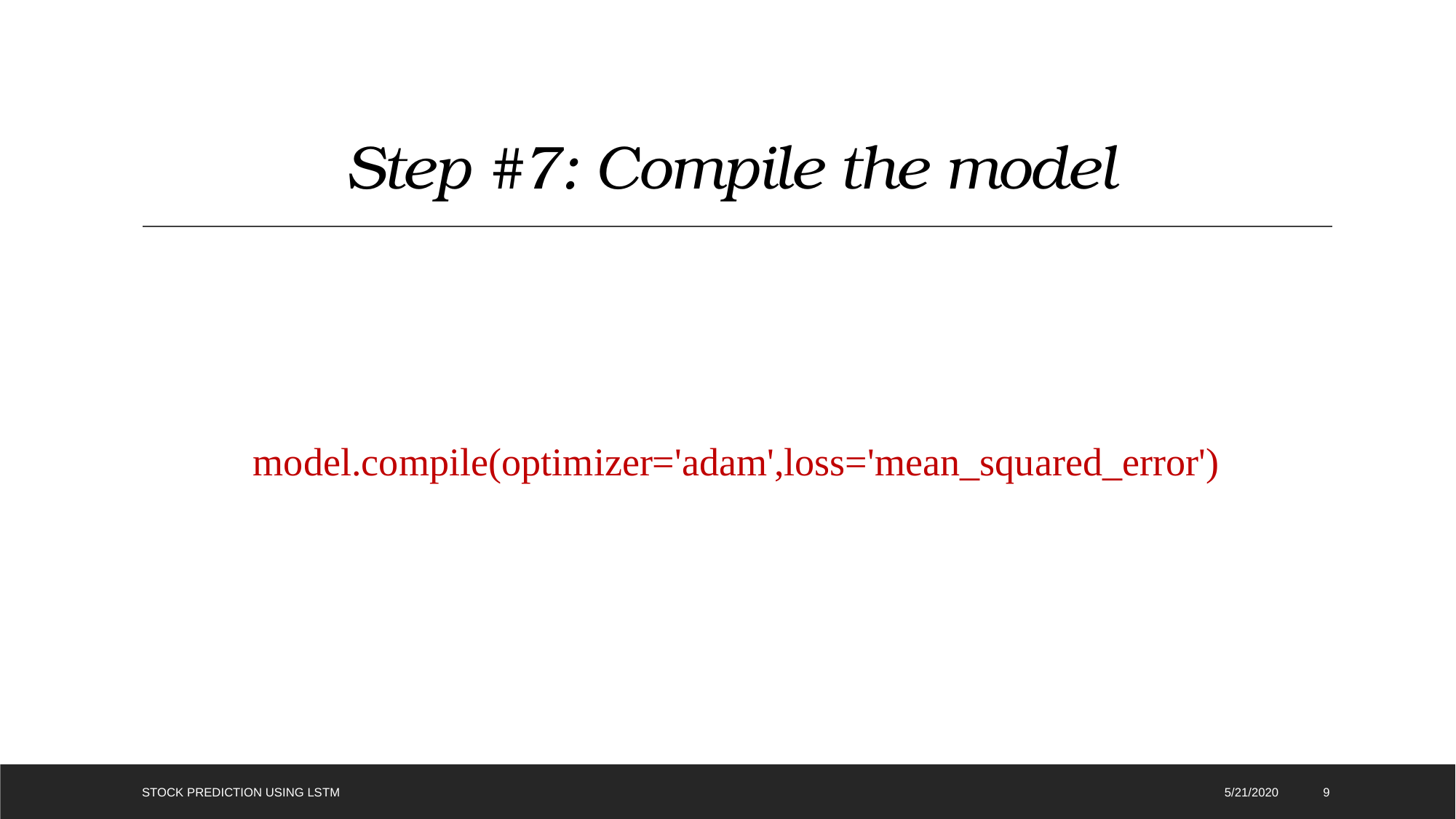

# Step #7: Compile the model

model.compile(optimizer='adam',loss='mean_squared_error')

Stock Prediction using LSTM
5/21/2020
9